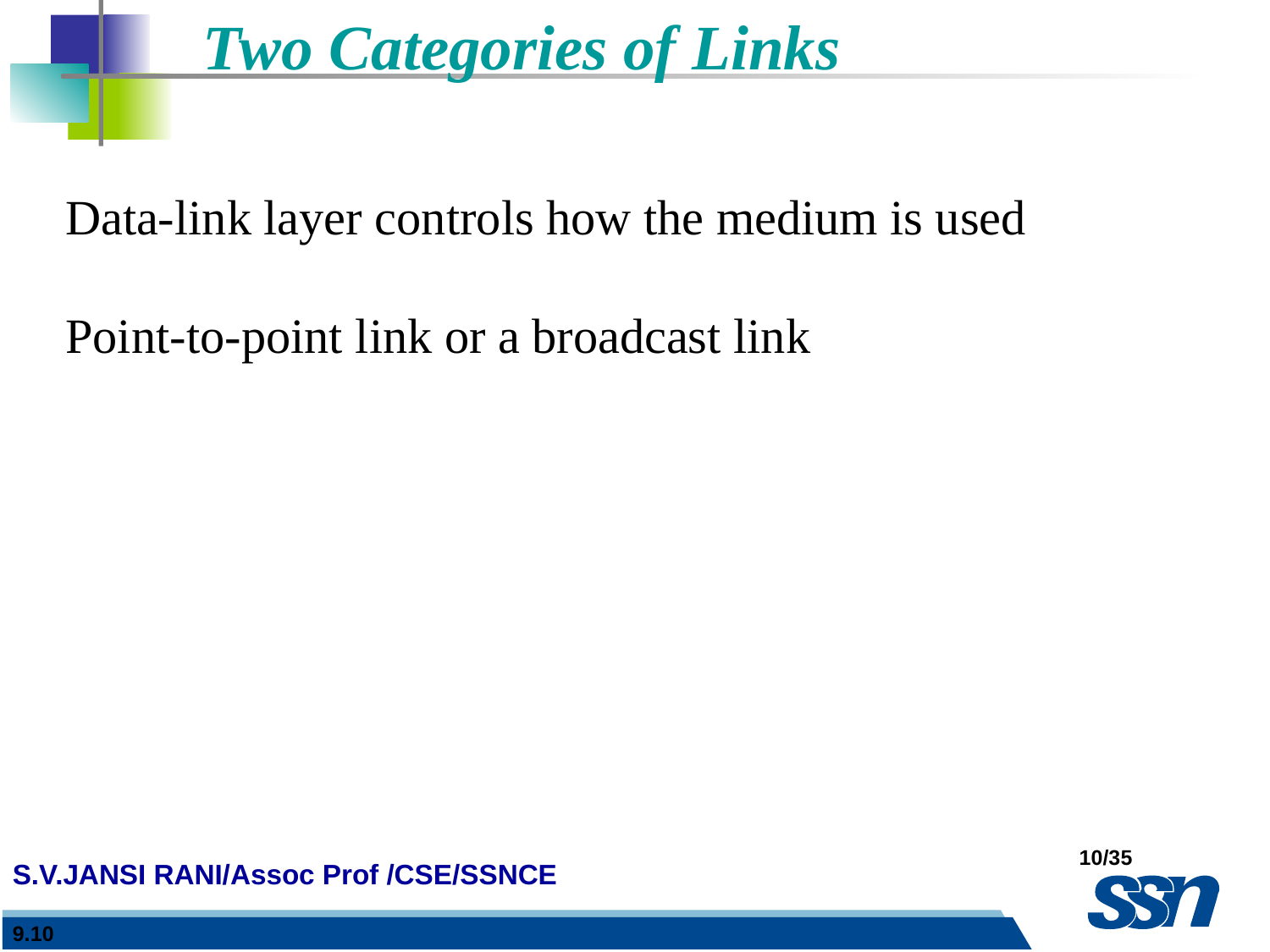

Two Categories of Links

Data-link layer controls how the medium is used

Point-to-point link or a broadcast link

9.10